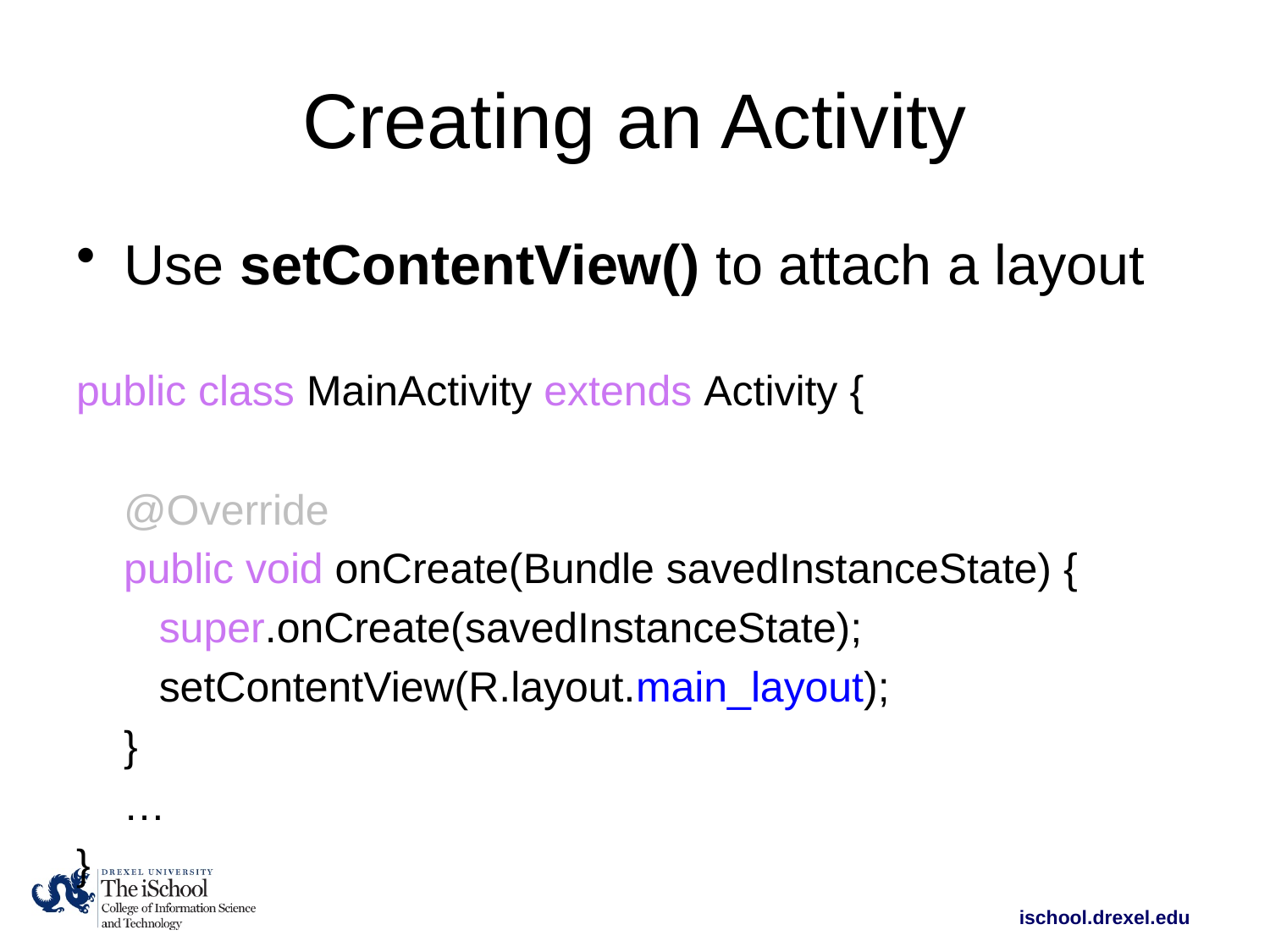

# Creating an Activity
Use setContentView() to attach a layout

public class MainActivity extends Activity {

    @Override
    public void onCreate(Bundle savedInstanceState) {
       super.onCreate(savedInstanceState);
       setContentView(R.layout.main_layout);
    }
    …
}